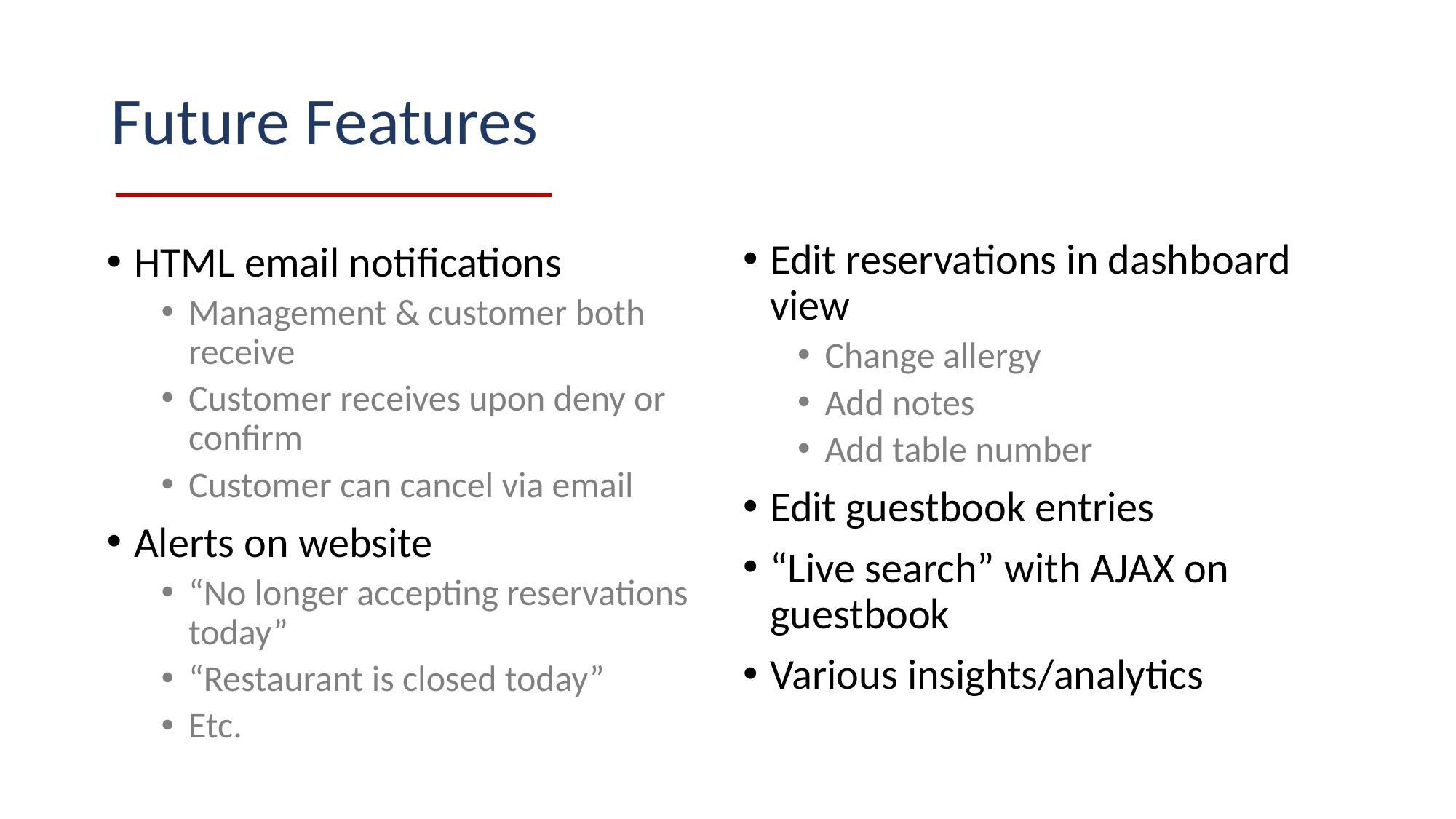

# Future Features
Edit reservations in dashboard view
Change allergy
Add notes
Add table number
Edit guestbook entries
“Live search” with AJAX on guestbook
Various insights/analytics
HTML email notifications
Management & customer both receive
Customer receives upon deny or confirm
Customer can cancel via email
Alerts on website
“No longer accepting reservations today”
“Restaurant is closed today”
Etc.